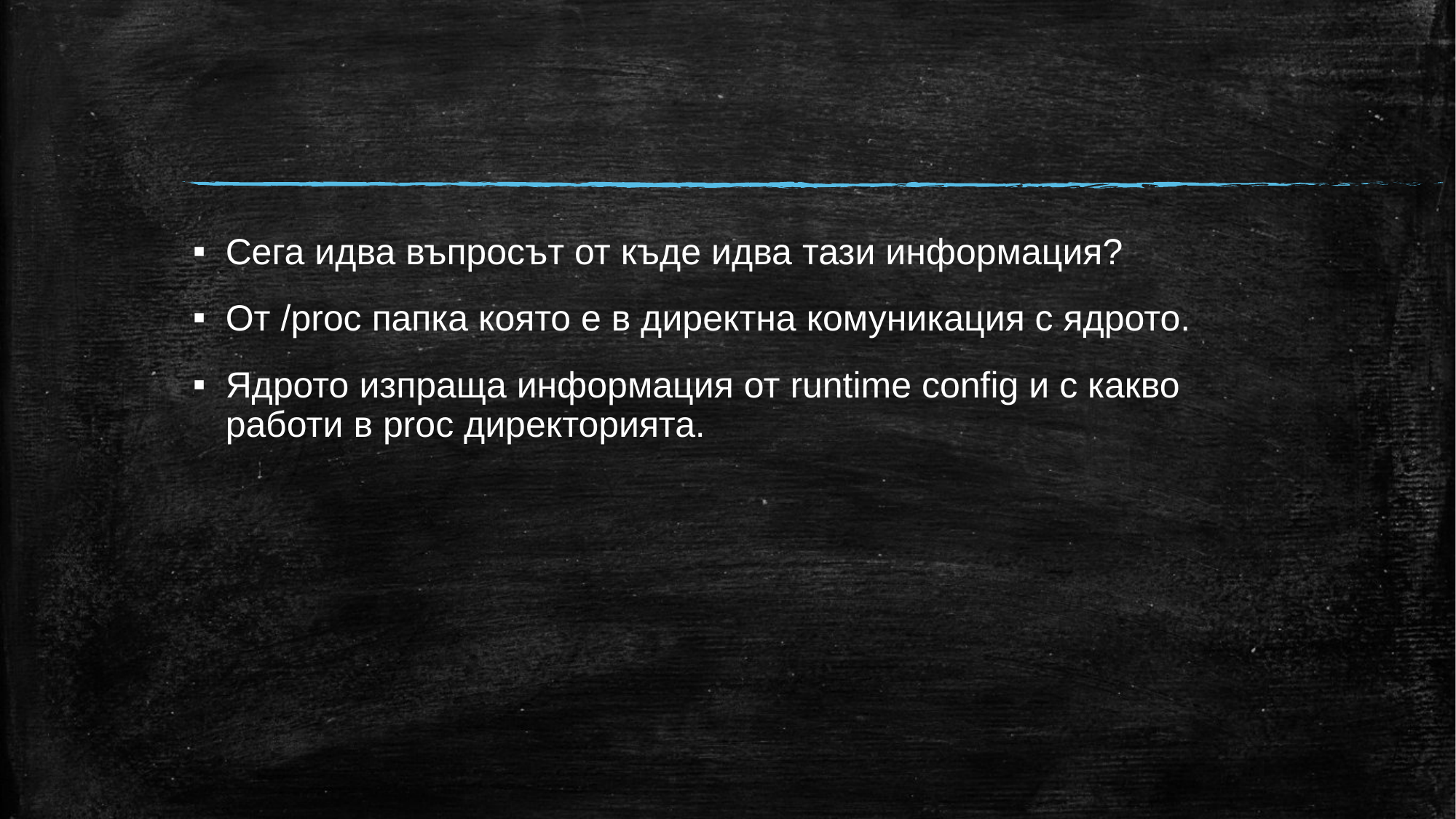

Сега идва въпросът от къде идва тази информация?
От /proc папка която е в директна комуникация с ядрото.
Ядрото изпраща информация от runtime config и с какво работи в proc директорията.